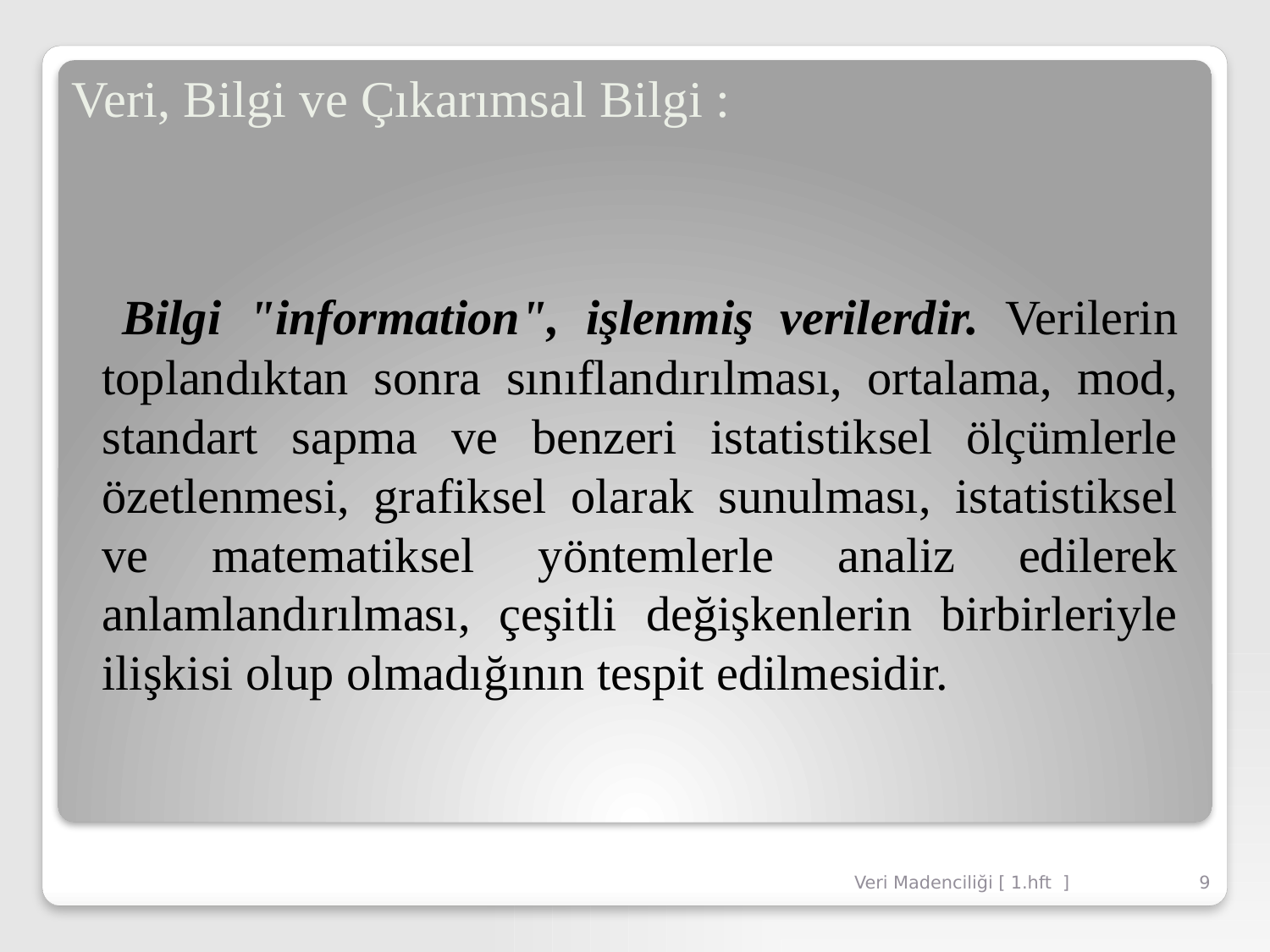

# Veri, Bilgi ve Çıkarımsal Bilgi :

  Bilgi "information", işlenmiş verilerdir. Verilerin toplandıktan sonra sınıflandırılması, ortalama, mod, standart sapma ve benzeri istatistiksel ölçümlerle özetlenmesi, grafiksel olarak sunulması, istatistiksel ve matematiksel yöntemlerle analiz edilerek anlamlandırılması, çeşitli değişkenlerin birbirleriyle ilişkisi olup olmadığının tespit edilmesidir.

Veri Madenciliği [ 1.hft  ]
9